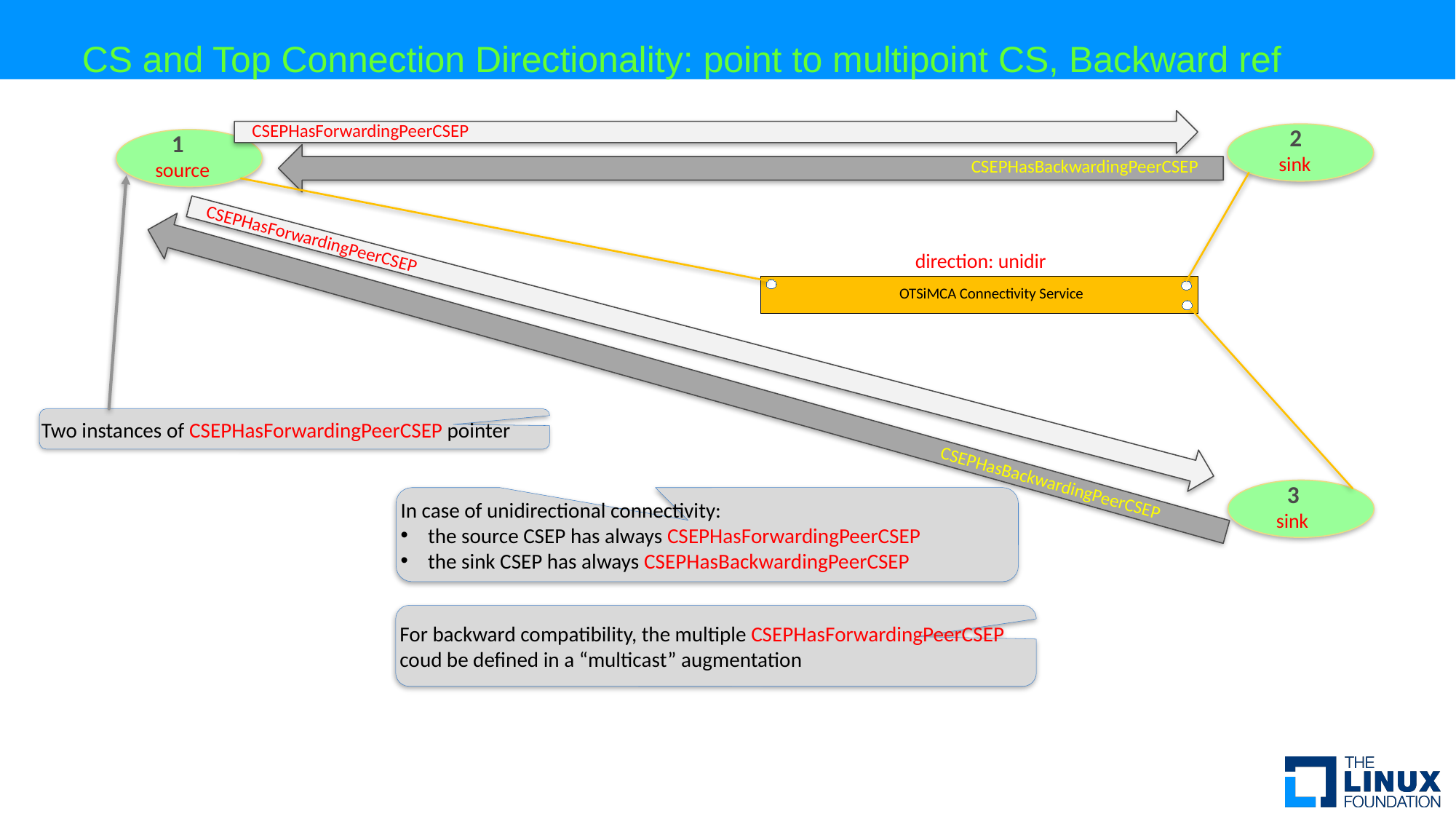

# CS and Top Connection Directionality: point to multipoint CS, Backward ref

CSEPHasForwardingPeerCSEP
  2
sink
   1
source

CSEPHasBackwardingPeerCSEP
direction: unidir

OTSiMCA Connectivity Service

CSEPHasForwardingPeerCSEP

CSEPHasBackwardingPeerCSEP
Two instances of CSEPHasForwardingPeerCSEP pointer
  3
sink

In case of unidirectional connectivity:
the source CSEP has always CSEPHasForwardingPeerCSEP
the sink CSEP has always CSEPHasBackwardingPeerCSEP
For backward compatibility, the multiple CSEPHasForwardingPeerCSEP coud be defined in a “multicast” augmentation